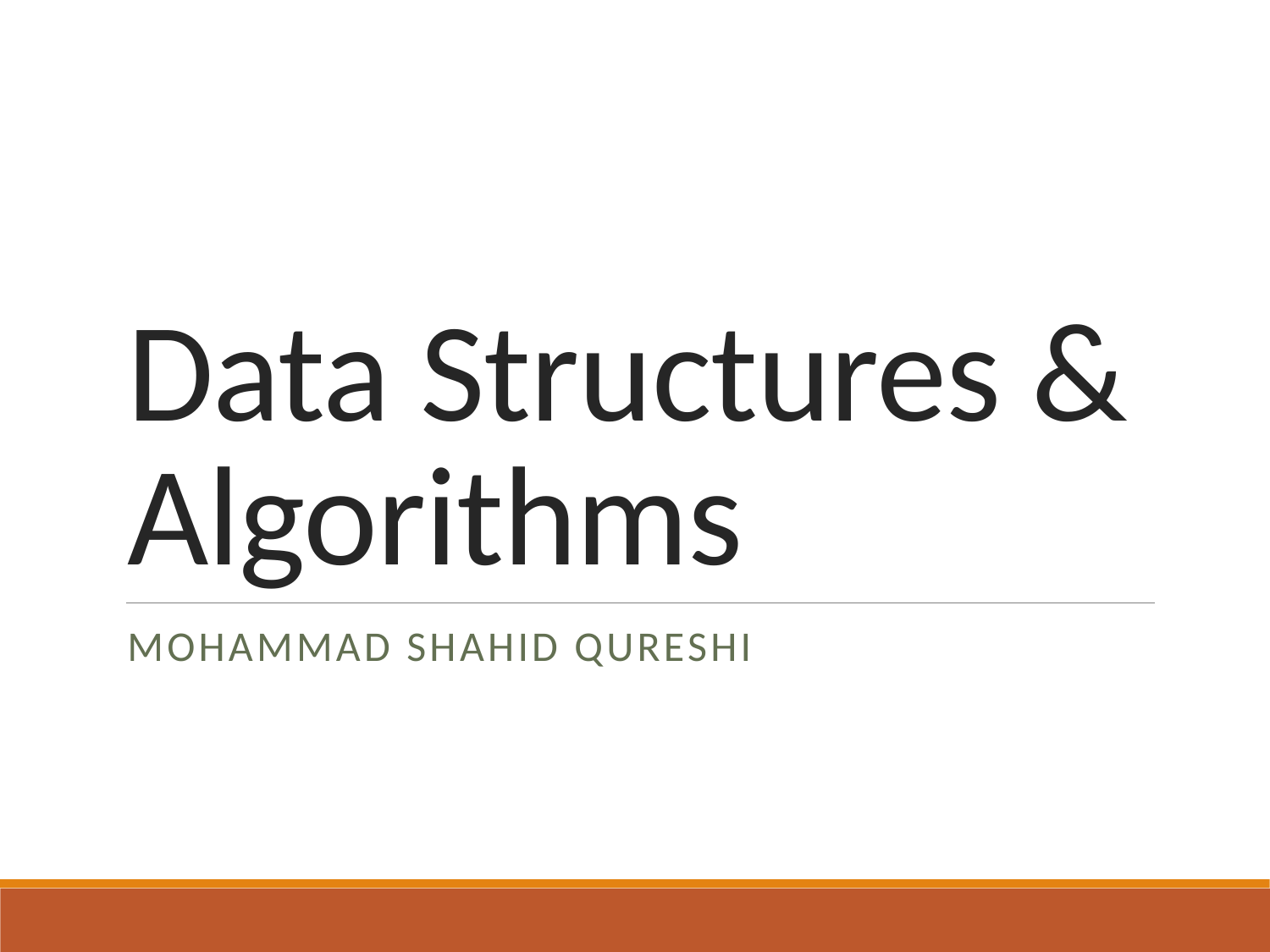

# Data Structures & Algorithms
Mohammad Shahid Qureshi